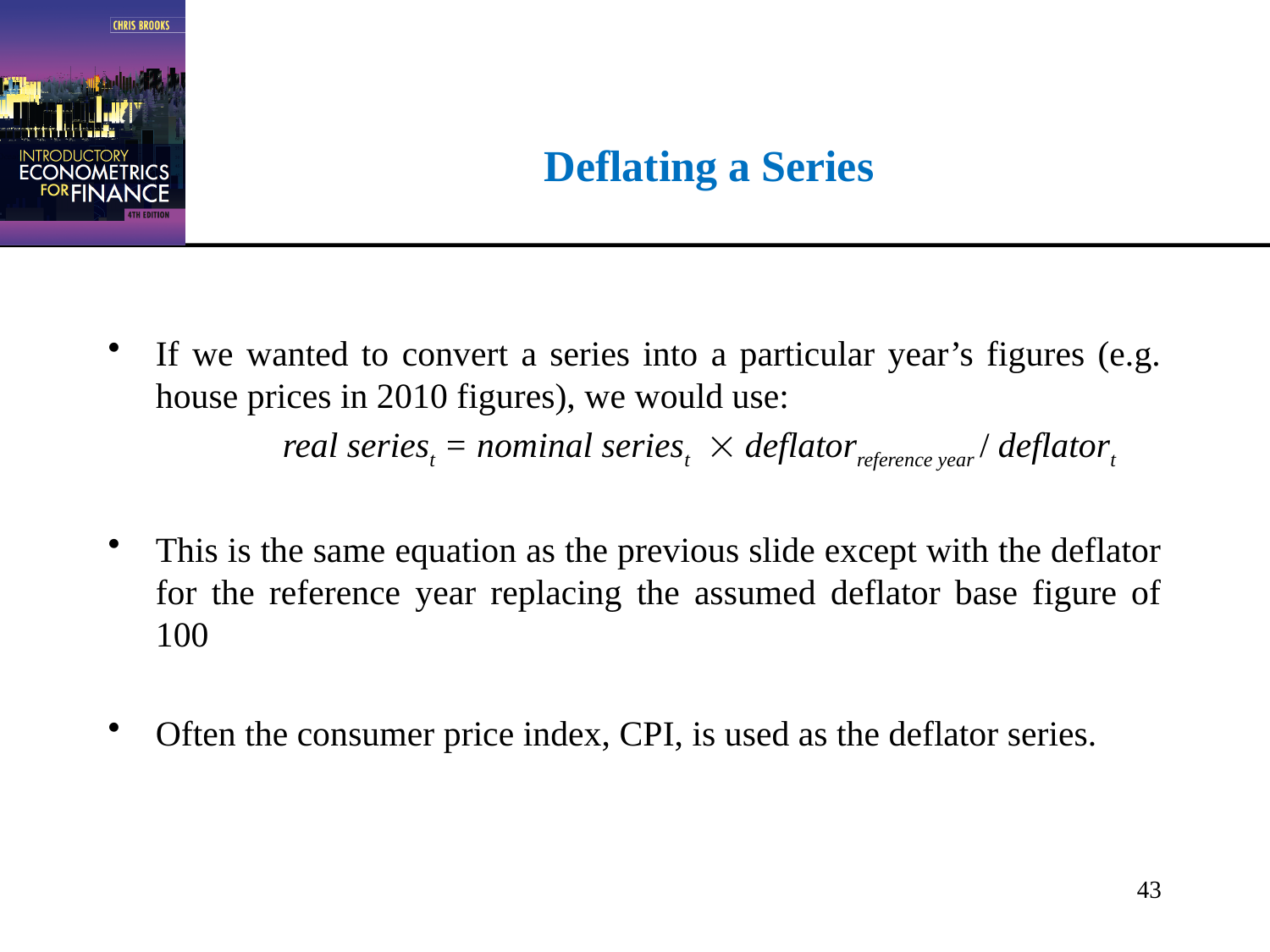

# Deflating a Series

If we wanted to convert a series into a particular year’s figures (e.g. house prices in 2010 figures), we would use:
		real seriest = nominal seriest  × deflatorreference year / deflatort

This is the same equation as the previous slide except with the deflator for the reference year replacing the assumed deflator base figure of 100

Often the consumer price index, CPI, is used as the deflator series.

43